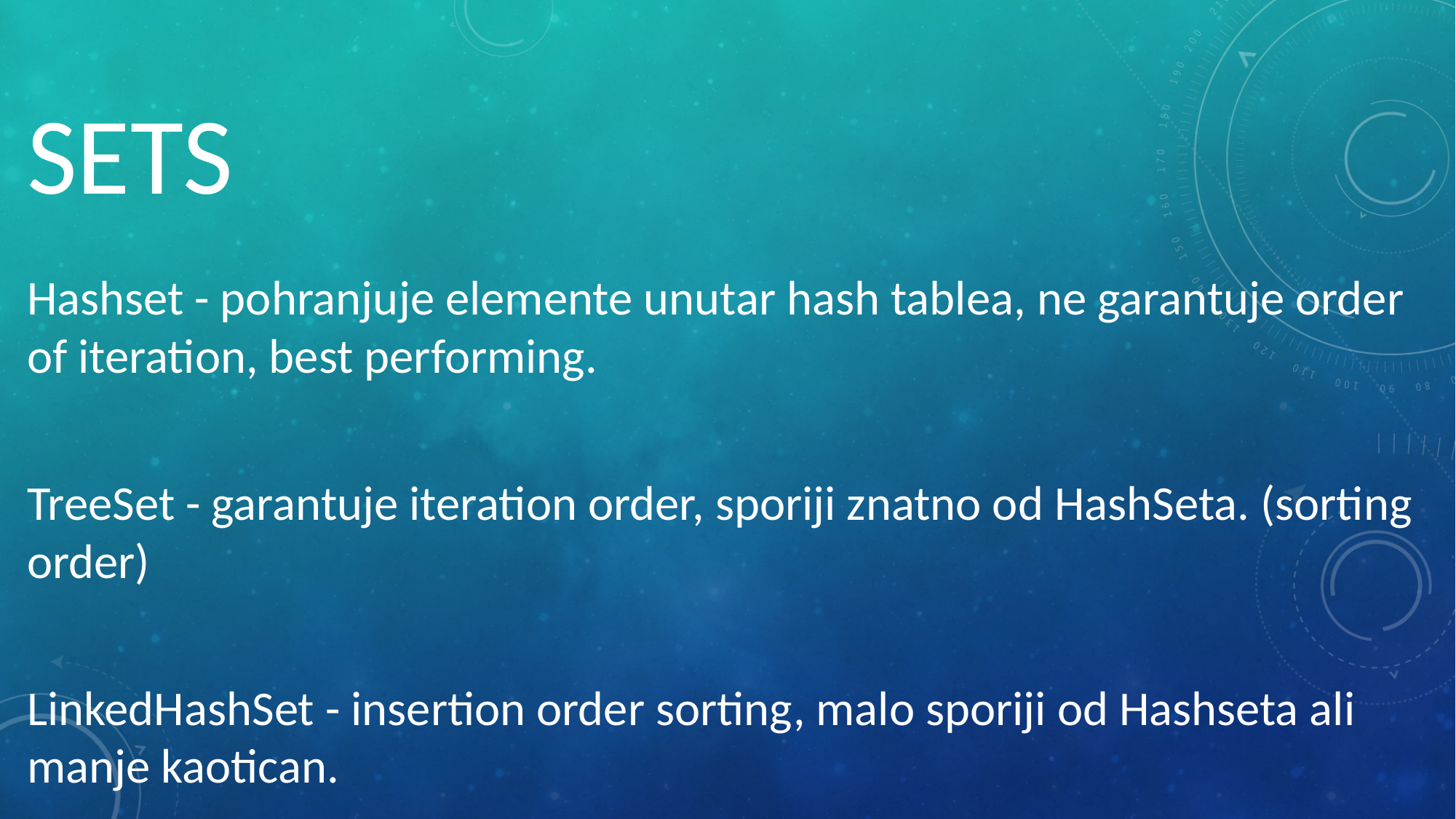

# SETS
Hashset - pohranjuje elemente unutar hash tablea, ne garantuje order of iteration, best performing.

TreeSet - garantuje iteration order, sporiji znatno od HashSeta. (sorting order)

LinkedHashSet - insertion order sorting, malo sporiji od Hashseta ali manje kaotican.